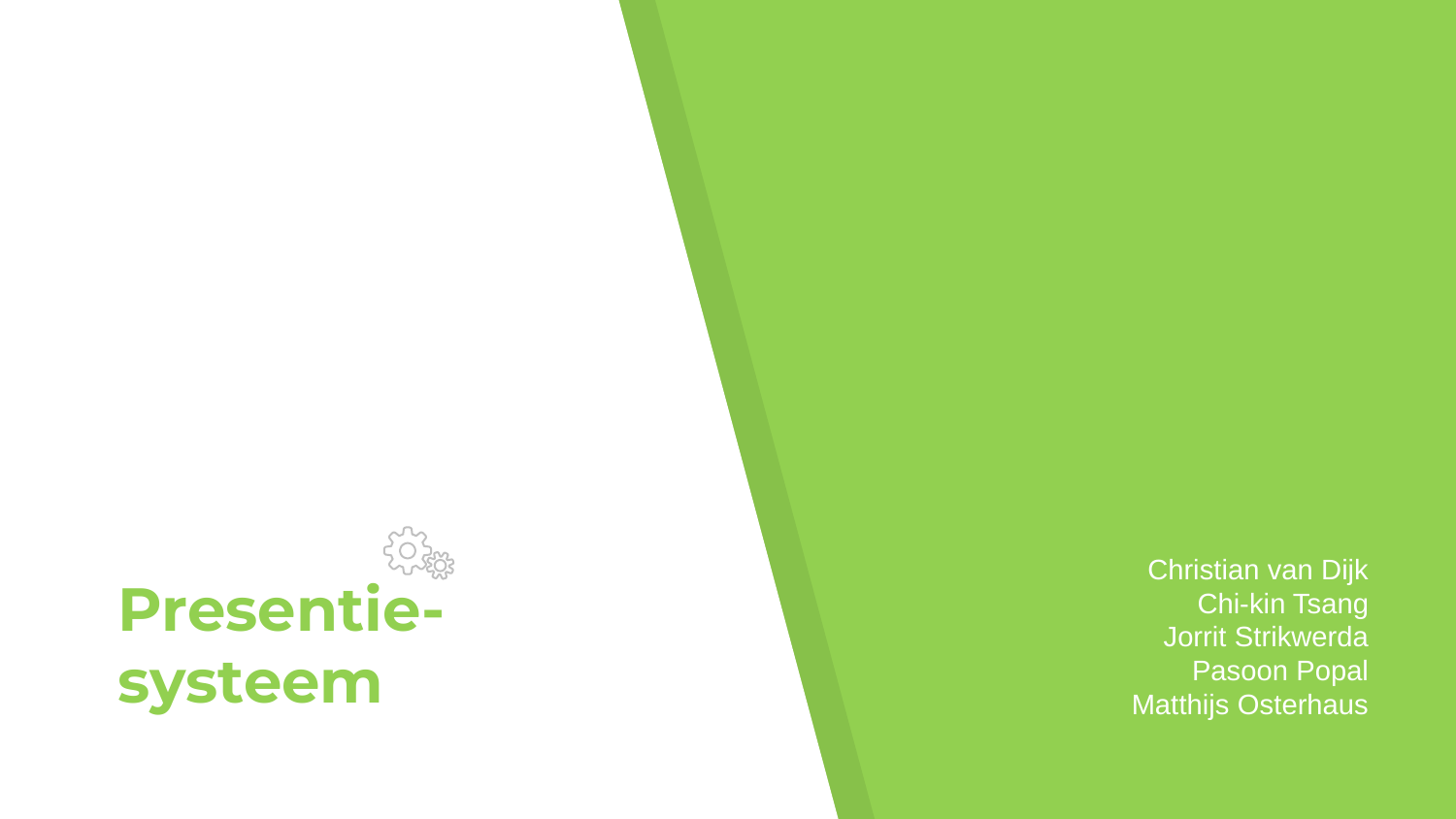

# Presentie-systeem
Christian van Dijk
Chi-kin Tsang
Jorrit Strikwerda
Pasoon Popal
Matthijs Osterhaus